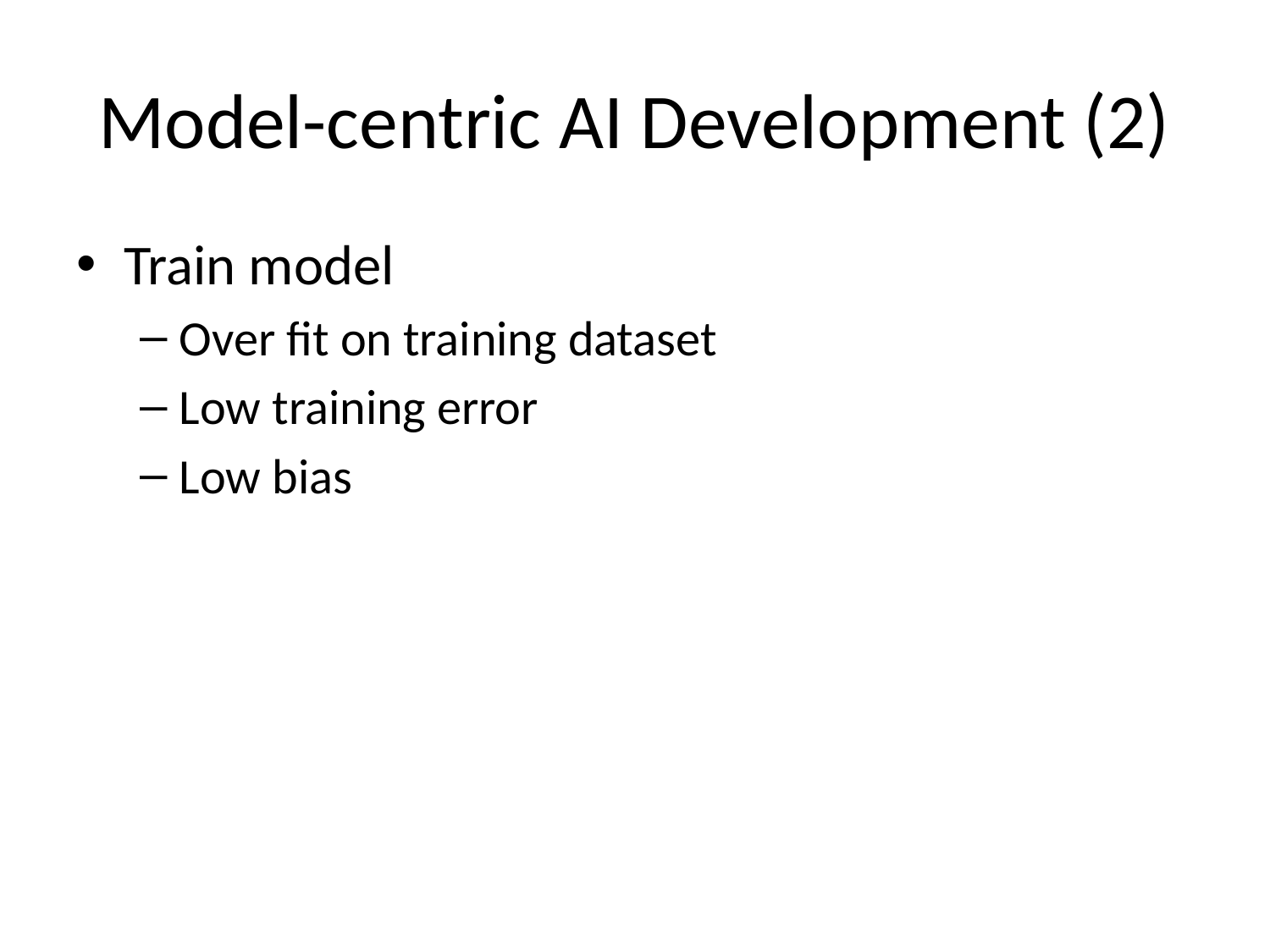

# Model-centric AI Development (2)
Train model
Over fit on training dataset
Low training error
Low bias